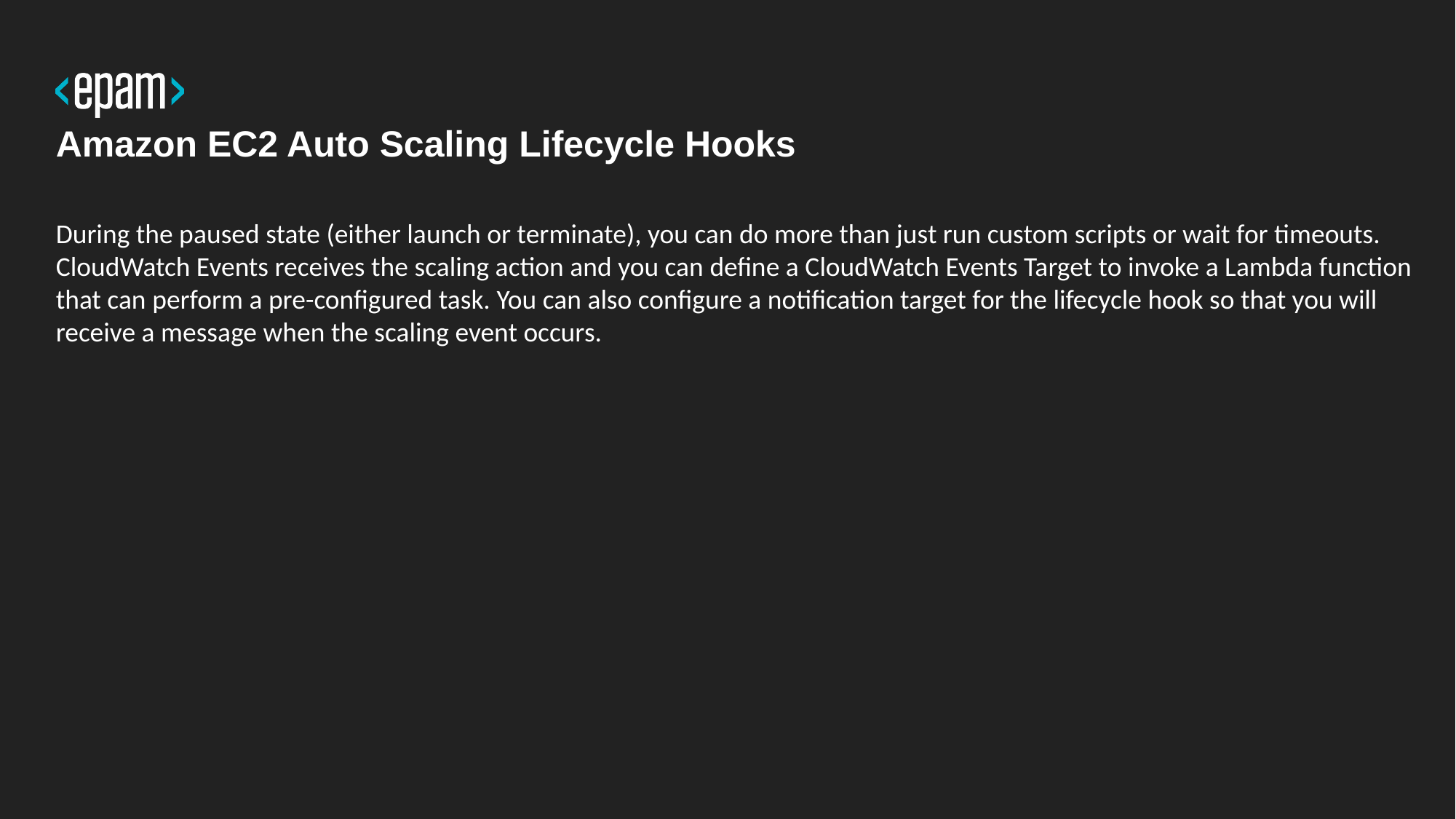

# Amazon EC2 Auto Scaling Lifecycle Hooks
During the paused state (either launch or terminate), you can do more than just run custom scripts or wait for timeouts. CloudWatch Events receives the scaling action and you can define a CloudWatch Events Target to invoke a Lambda function that can perform a pre-configured task. You can also configure a notification target for the lifecycle hook so that you will receive a message when the scaling event occurs.